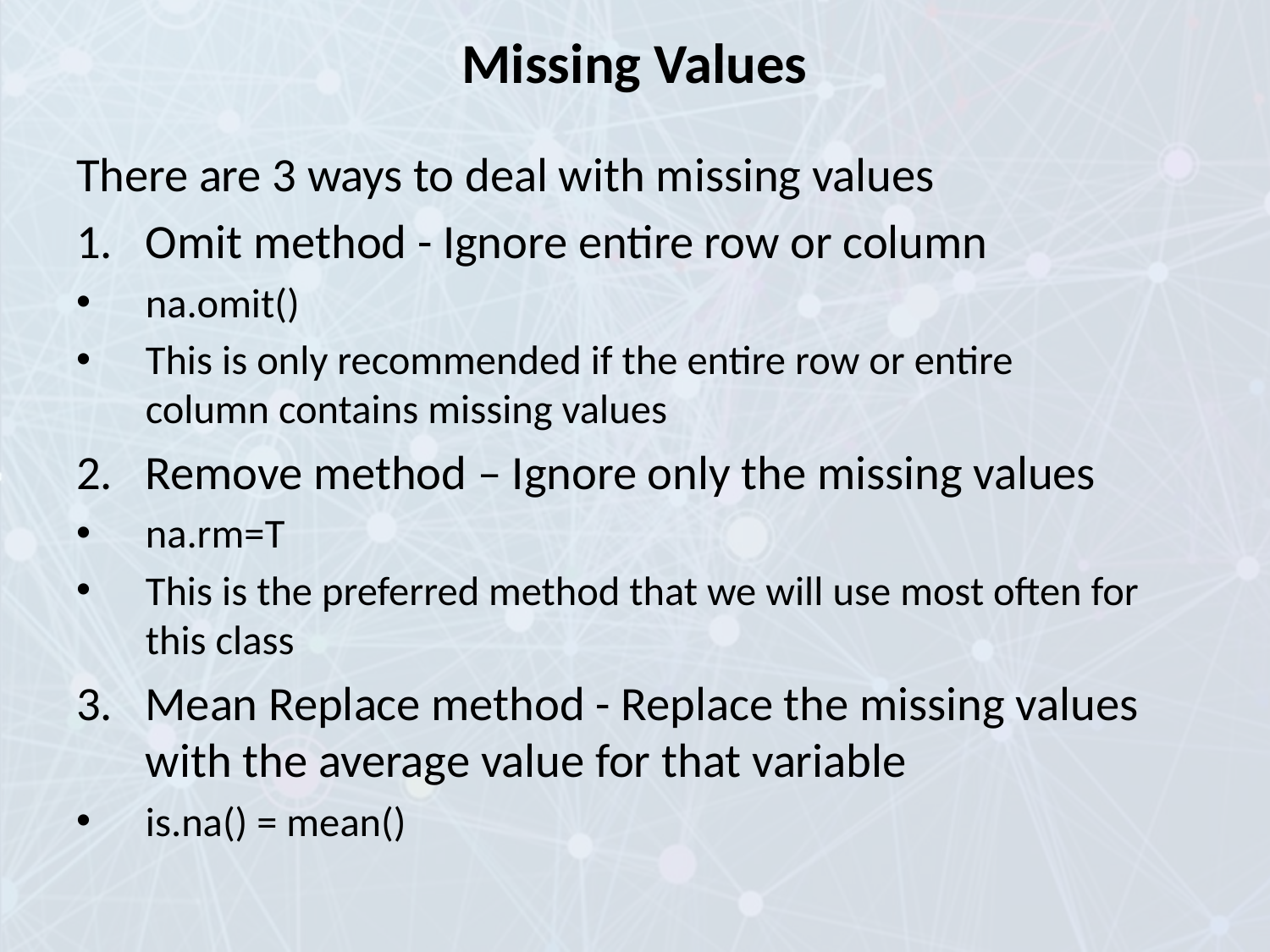

Missing Values
There are 3 ways to deal with missing values
Omit method - Ignore entire row or column
na.omit()
This is only recommended if the entire row or entire column contains missing values
Remove method – Ignore only the missing values
na.rm=T
This is the preferred method that we will use most often for this class
Mean Replace method - Replace the missing values with the average value for that variable
is.na() = mean()